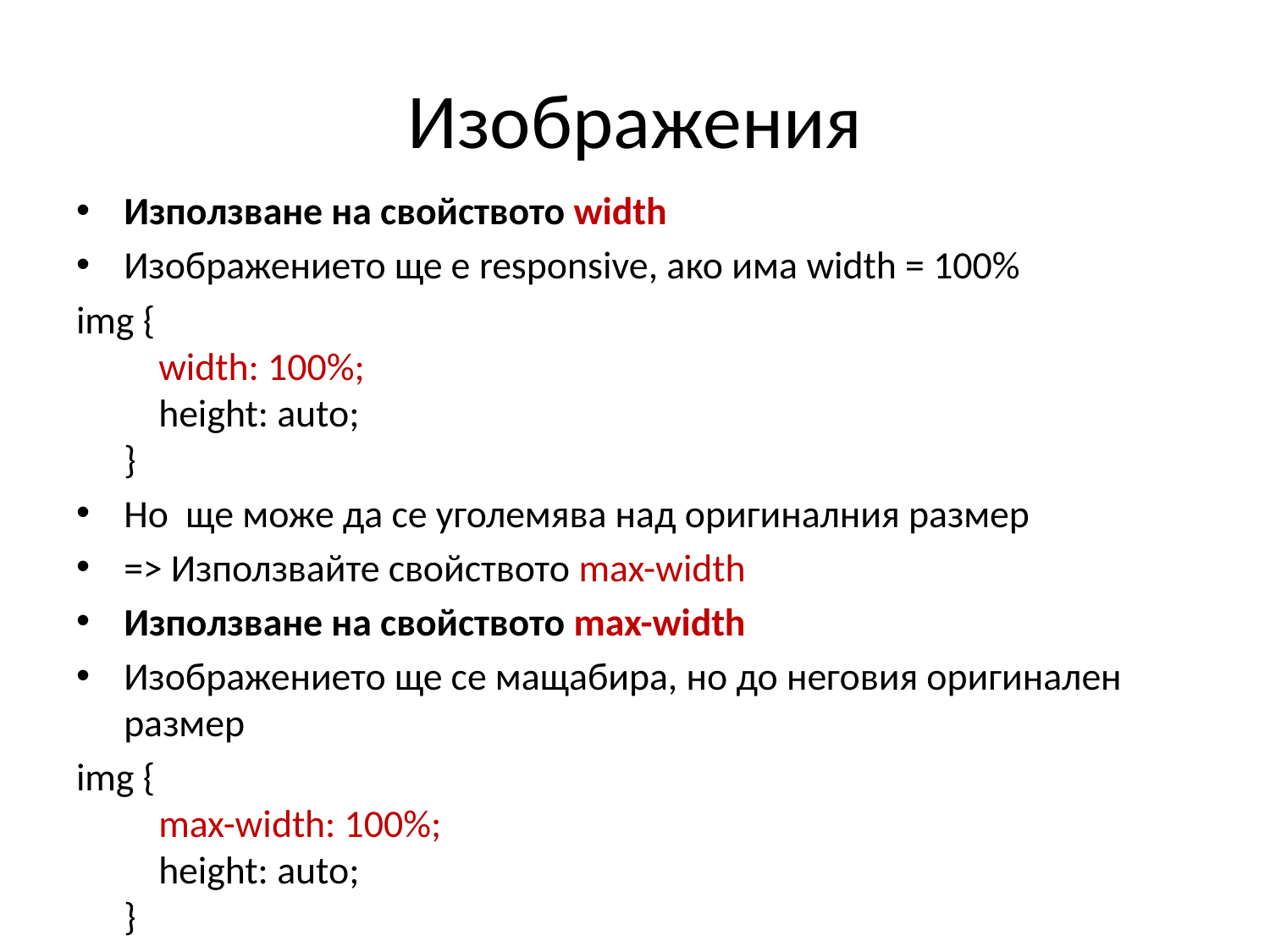

# Изображения
Използване на свойството width
Изображението ще е responsive, ако има width = 100%
img {
    width: 100%;
    height: auto;
}
Но  ще може да се уголемява над оригиналния размер
=> Използвайте свойството max-width
Използване на свойството max-width
Изображението ще се мащабира, но до неговия оригинален размер
img {
    max-width: 100%;
    height: auto;
}